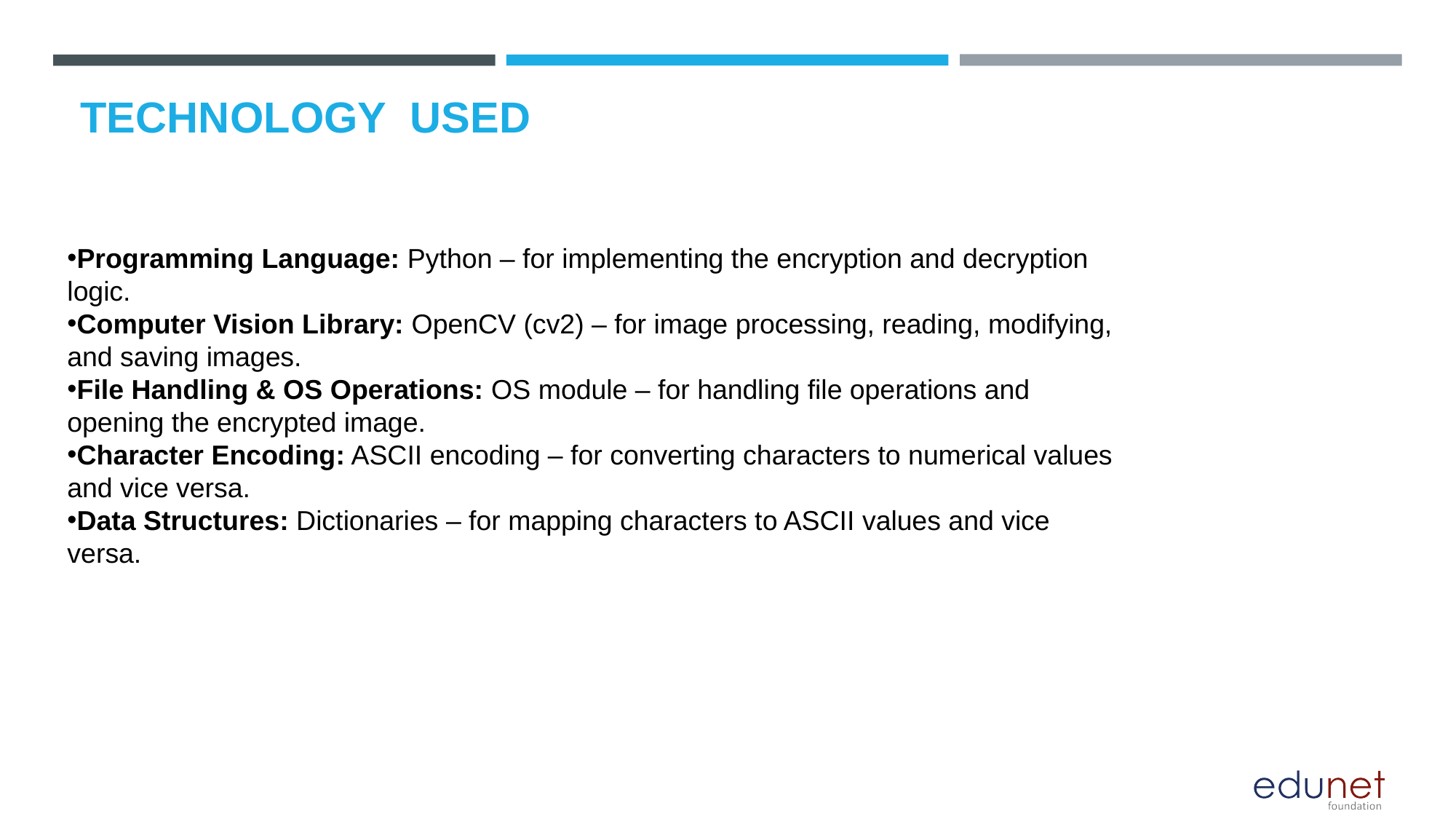

# TECHNOLOGY  USED
Programming Language: Python – for implementing the encryption and decryption logic.
Computer Vision Library: OpenCV (cv2) – for image processing, reading, modifying, and saving images.
File Handling & OS Operations: OS module – for handling file operations and opening the encrypted image.
Character Encoding: ASCII encoding – for converting characters to numerical values and vice versa.
Data Structures: Dictionaries – for mapping characters to ASCII values and vice versa.